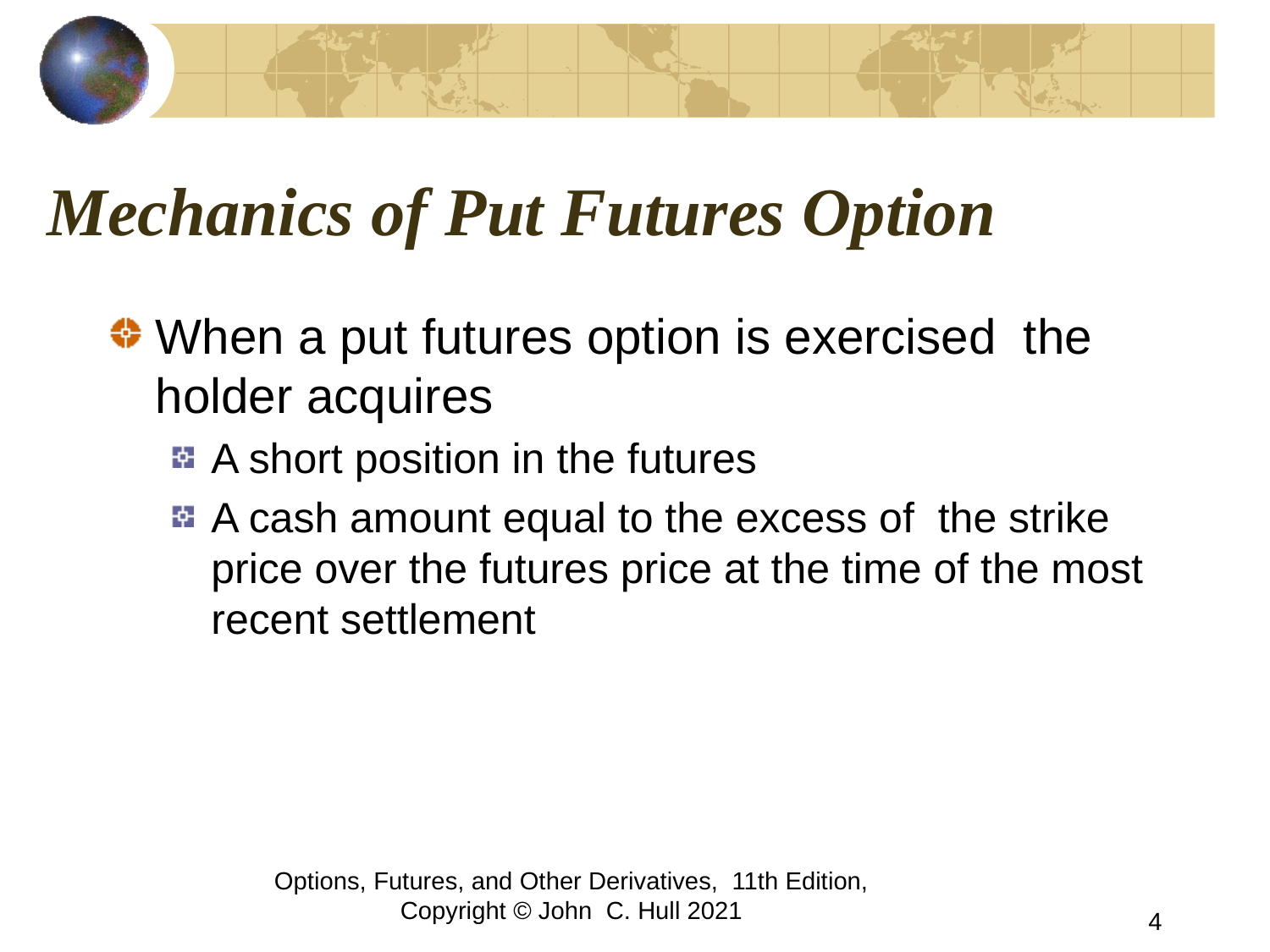

# Mechanics of Put Futures Option
When a put futures option is exercised  the holder acquires
A short position in the futures
A cash amount equal to the excess of  the strike price over the futures price at the time of the most recent settlement

Options, Futures, and Other Derivatives,  11th Edition, Copyright © John  C. Hull 2021
4